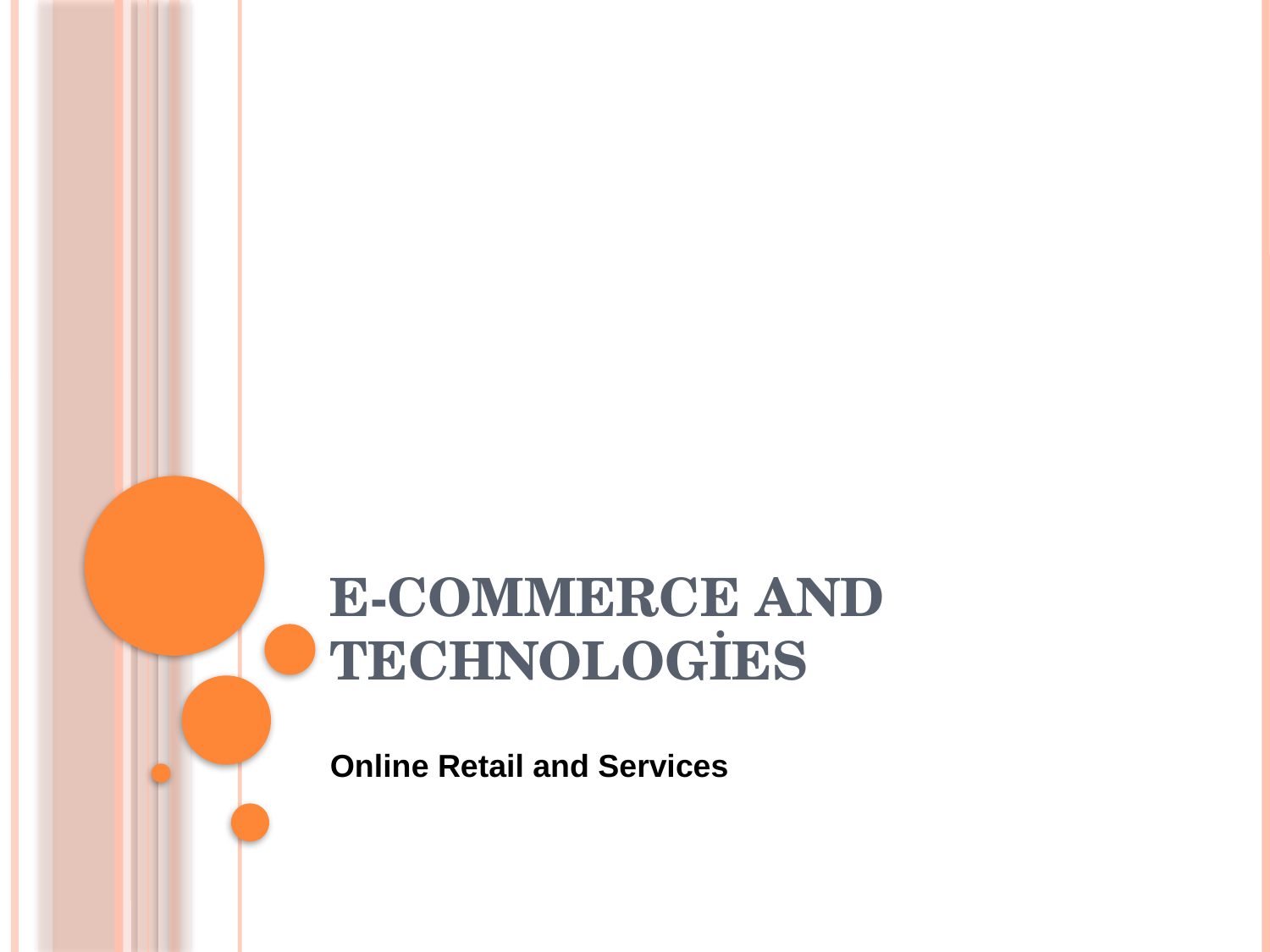

# E-Commerce and Technologies

Online Retail and Services